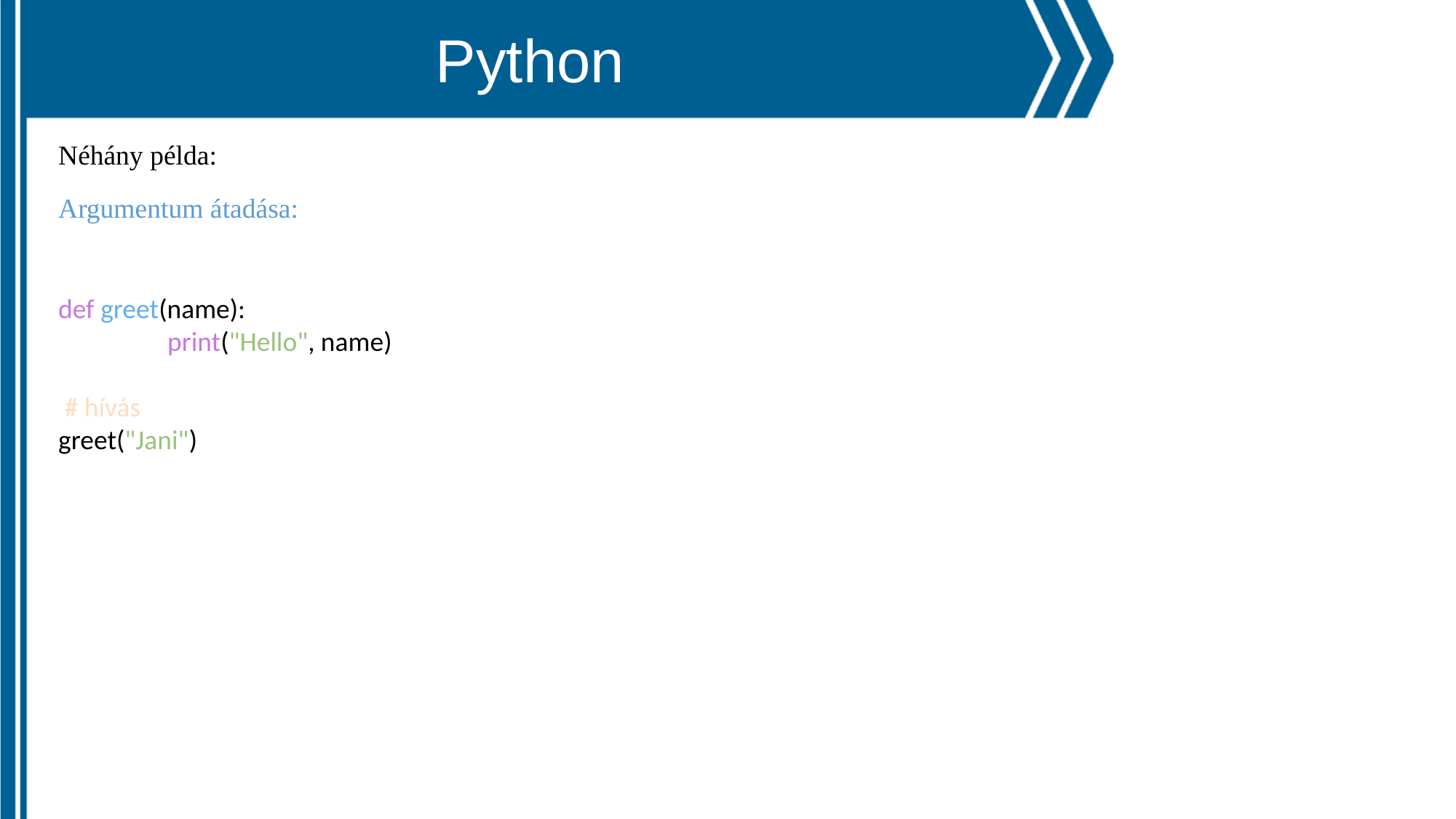

Python
Néhány példa:
Argumentum átadása:

def greet(name):
	print("Hello", name)

 # hívás
greet("Jani")